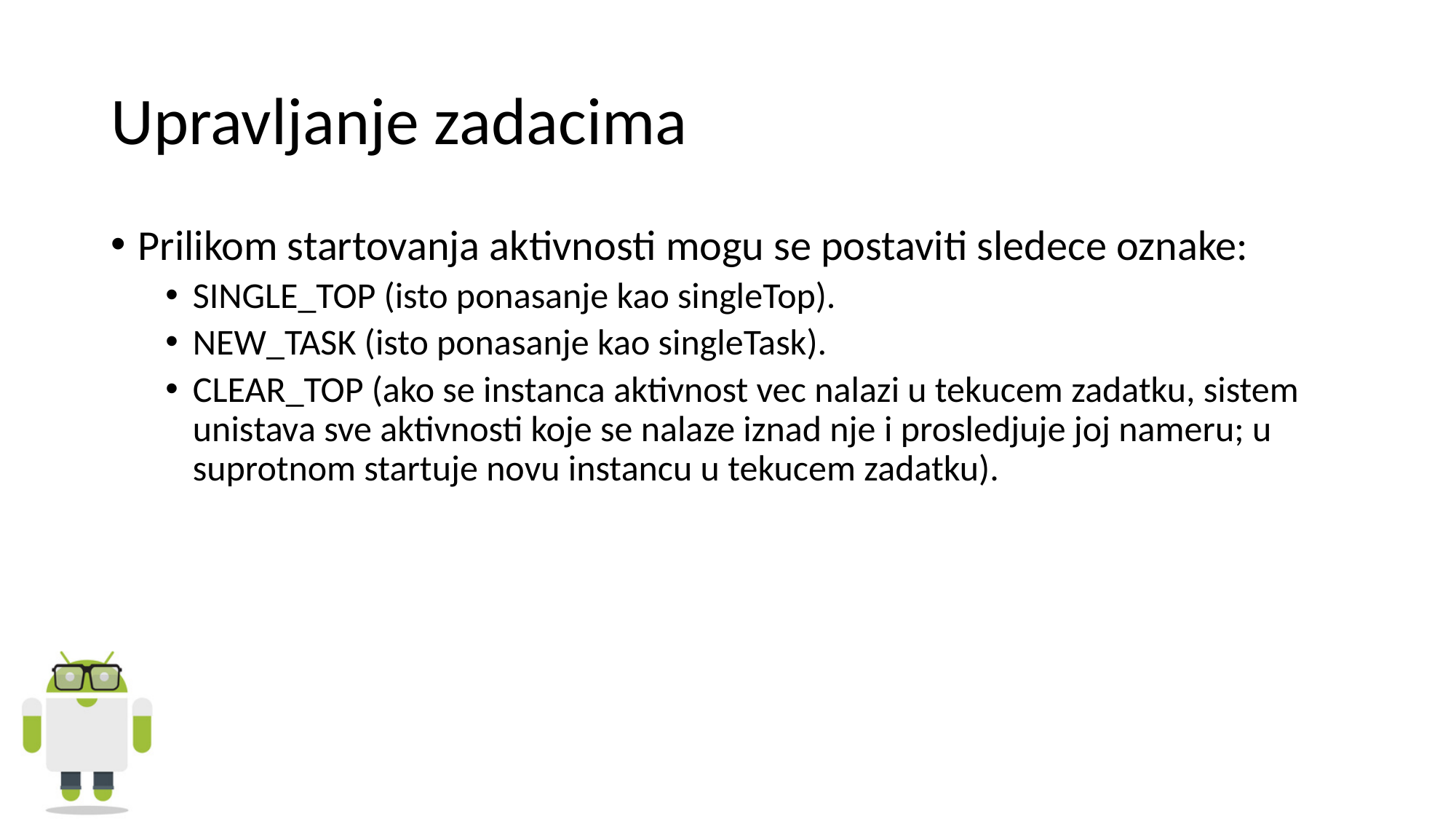

# Upravljanje zadacima
Prilikom startovanja aktivnosti mogu se postaviti sledece oznake:
SINGLE_TOP (isto ponasanje kao singleTop).
NEW_TASK (isto ponasanje kao singleTask).
CLEAR_TOP (ako se instanca aktivnost vec nalazi u tekucem zadatku, sistem unistava sve aktivnosti koje se nalaze iznad nje i prosledjuje joj nameru; u suprotnom startuje novu instancu u tekucem zadatku).